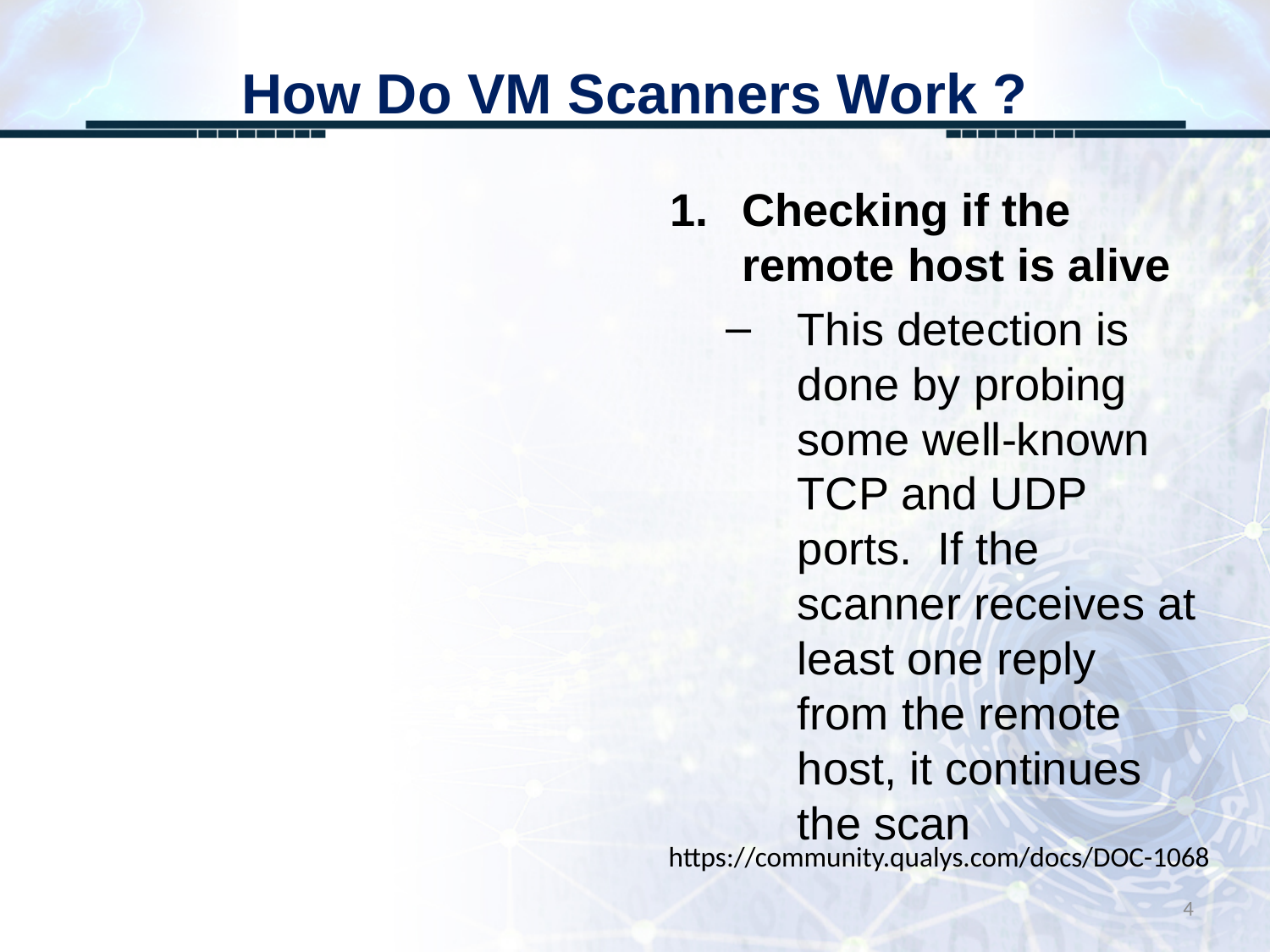

# How Do VM Scanners Work ?
Checking if the remote host is alive
This detection is done by probing some well-known TCP and UDP ports.  If the scanner receives at least one reply from the remote host, it continues the scan
https://community.qualys.com/docs/DOC-1068
4